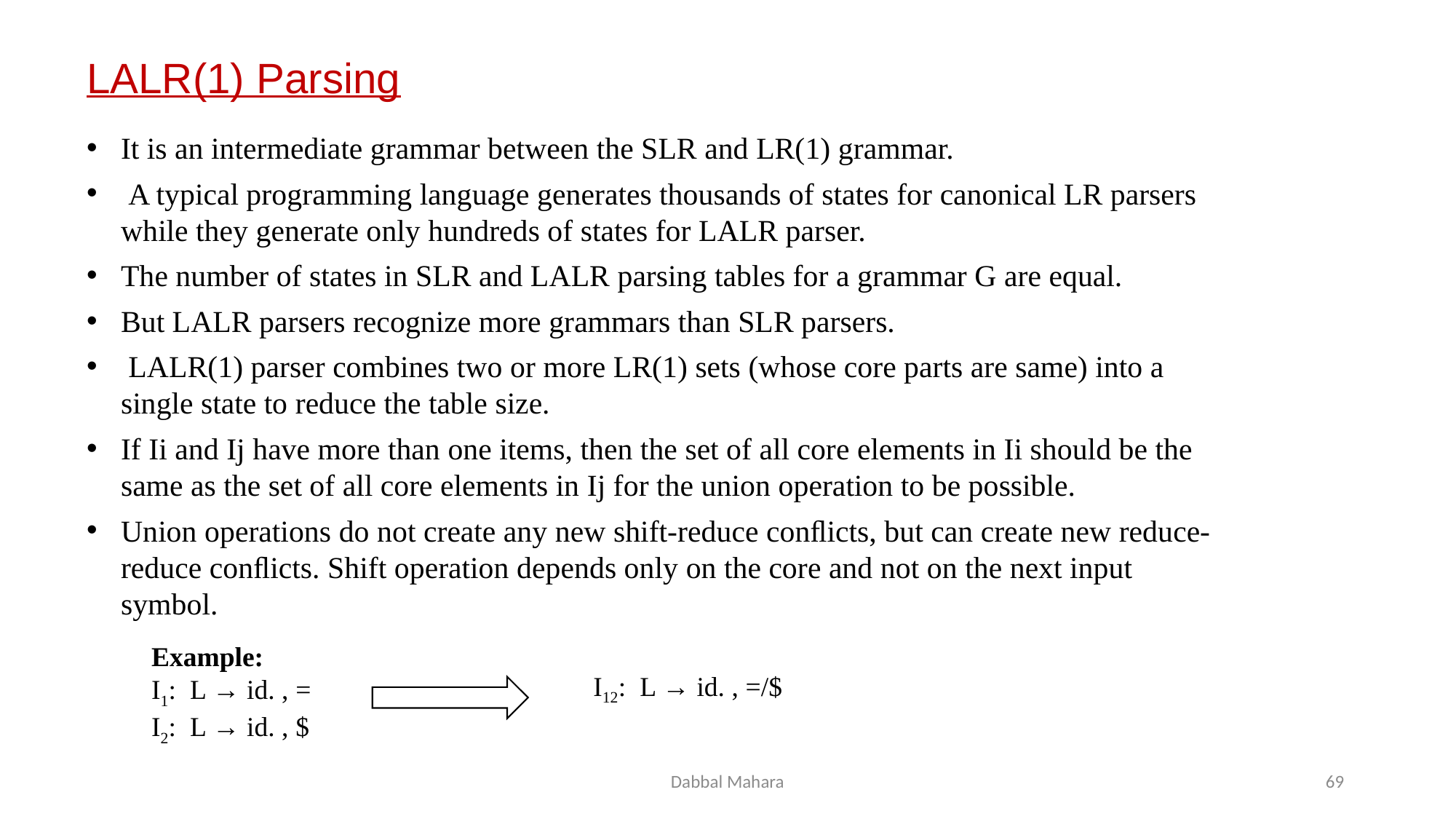

# LALR(1) Parsing
It is an intermediate grammar between the SLR and LR(1) grammar.
 A typical programming language generates thousands of states for canonical LR parsers while they generate only hundreds of states for LALR parser.
The number of states in SLR and LALR parsing tables for a grammar G are equal.
But LALR parsers recognize more grammars than SLR parsers.
 LALR(1) parser combines two or more LR(1) sets (whose core parts are same) into a single state to reduce the table size.
If Ii and Ij have more than one items, then the set of all core elements in Ii should be the same as the set of all core elements in Ij for the union operation to be possible.
Union operations do not create any new shift-reduce conﬂicts, but can create new reduce-reduce conﬂicts. Shift operation depends only on the core and not on the next input symbol.

I12:  L → id. , =/$

Example:
I1:  L → id. , =
I2:  L → id. , $

Dabbal Mahara
69